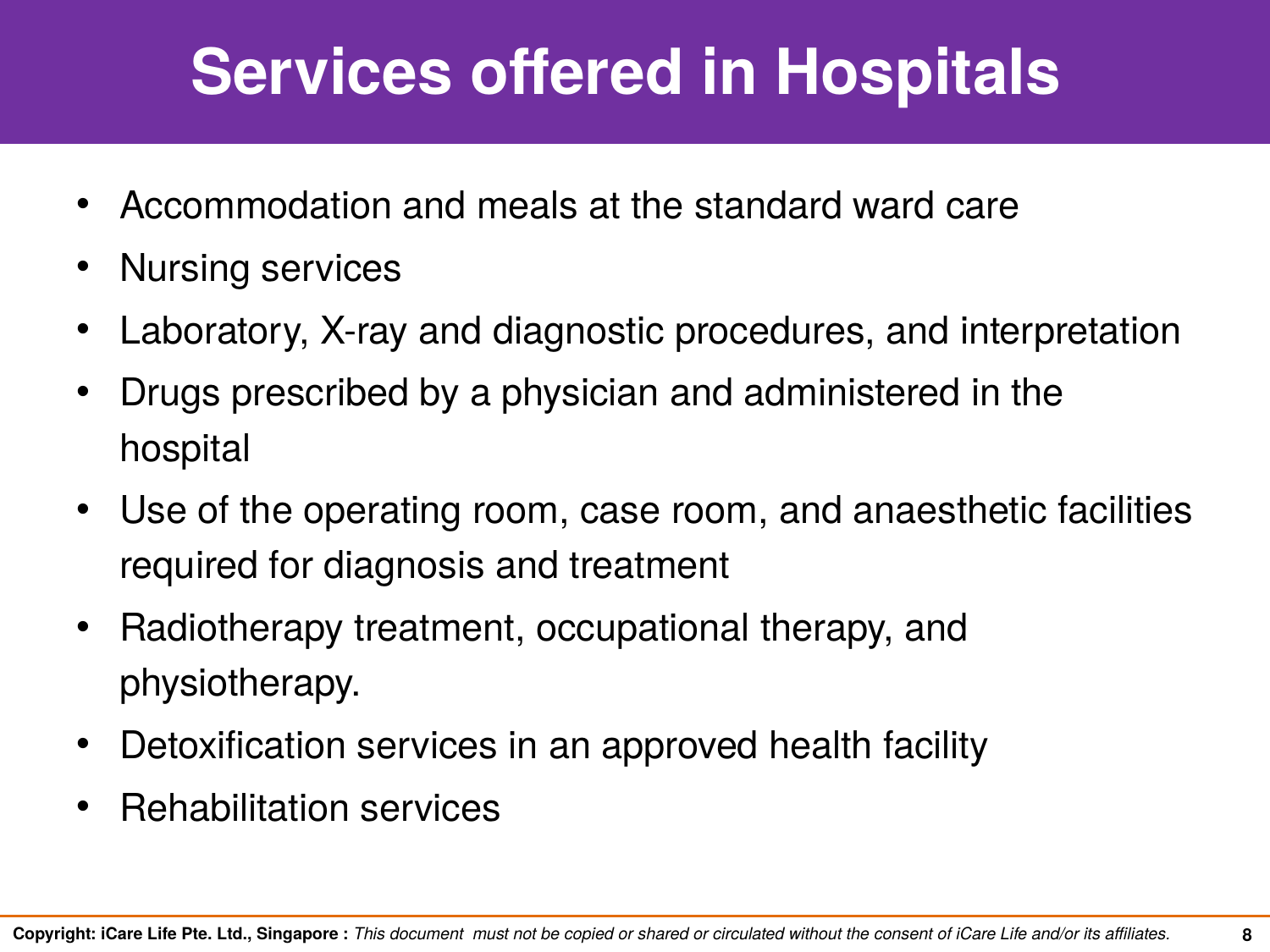

Services offered in Hospitals
Accommodation and meals at the standard ward care
Nursing services
Laboratory, X-ray and diagnostic procedures, and interpretation
Drugs prescribed by a physician and administered in the hospital
Use of the operating room, case room, and anaesthetic facilities required for diagnosis and treatment
Radiotherapy treatment, occupational therapy, and physiotherapy.
Detoxification services in an approved health facility
Rehabilitation services

8